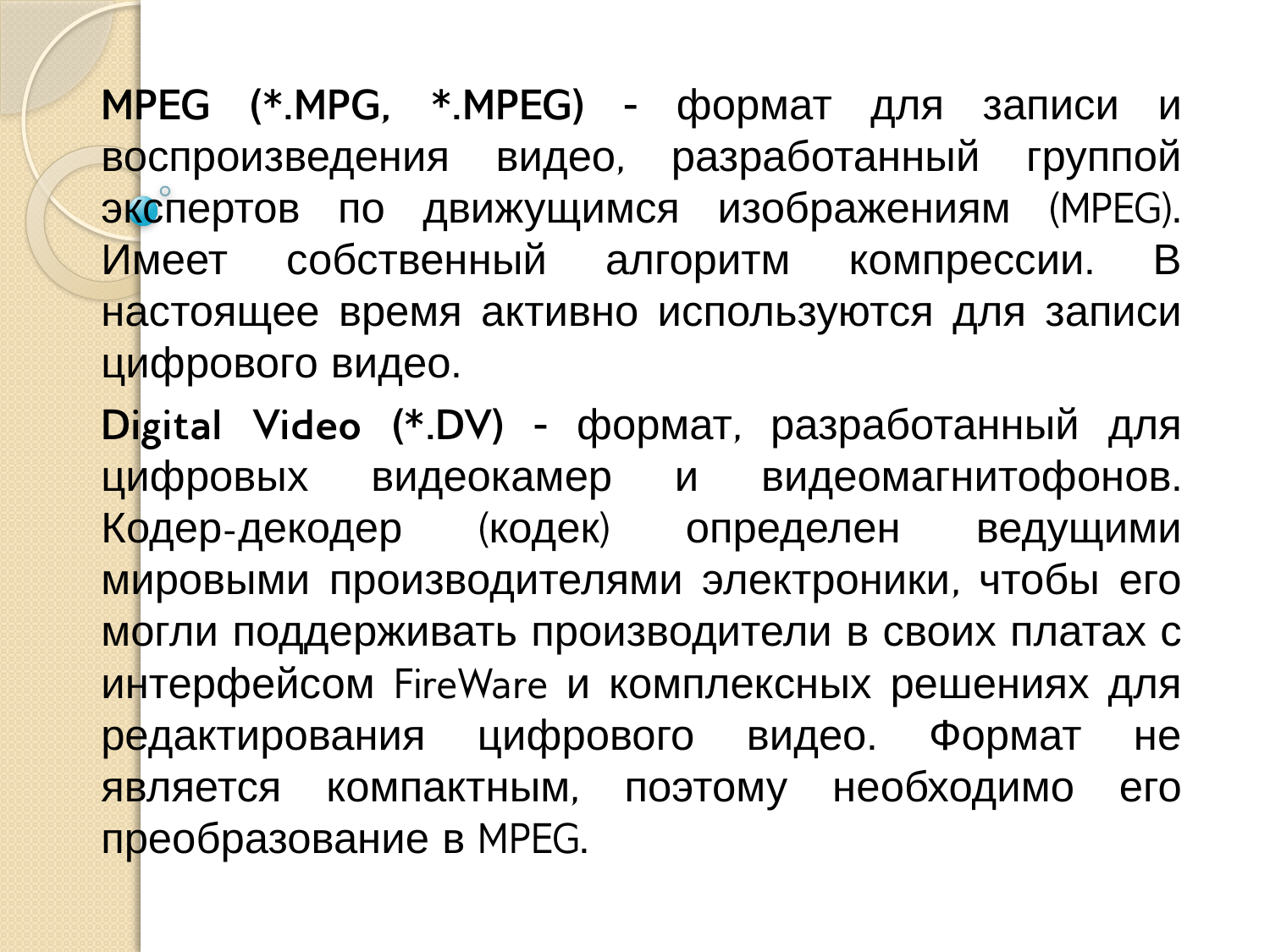

MPEG (*.MPG, *.MPEG) − формат для записи и воспроизведения видео, разработанный группой экспертов по движущимся изображениям (MPEG). Имеет собственный алгоритм компрессии. В настоящее время активно используются для записи цифрового видео.
Digital Video (*.DV) − формат, разработанный для цифровых видеокамер и видеомагнитофонов. Кодер-декодер (кодек) определен ведущими мировыми производителями электроники, чтобы его могли поддерживать производители в своих платах с интерфейсом FireWare и комплексных решениях для редактирования цифрового видео. Формат не является компактным, поэтому необходимо его преобразование в MPEG.